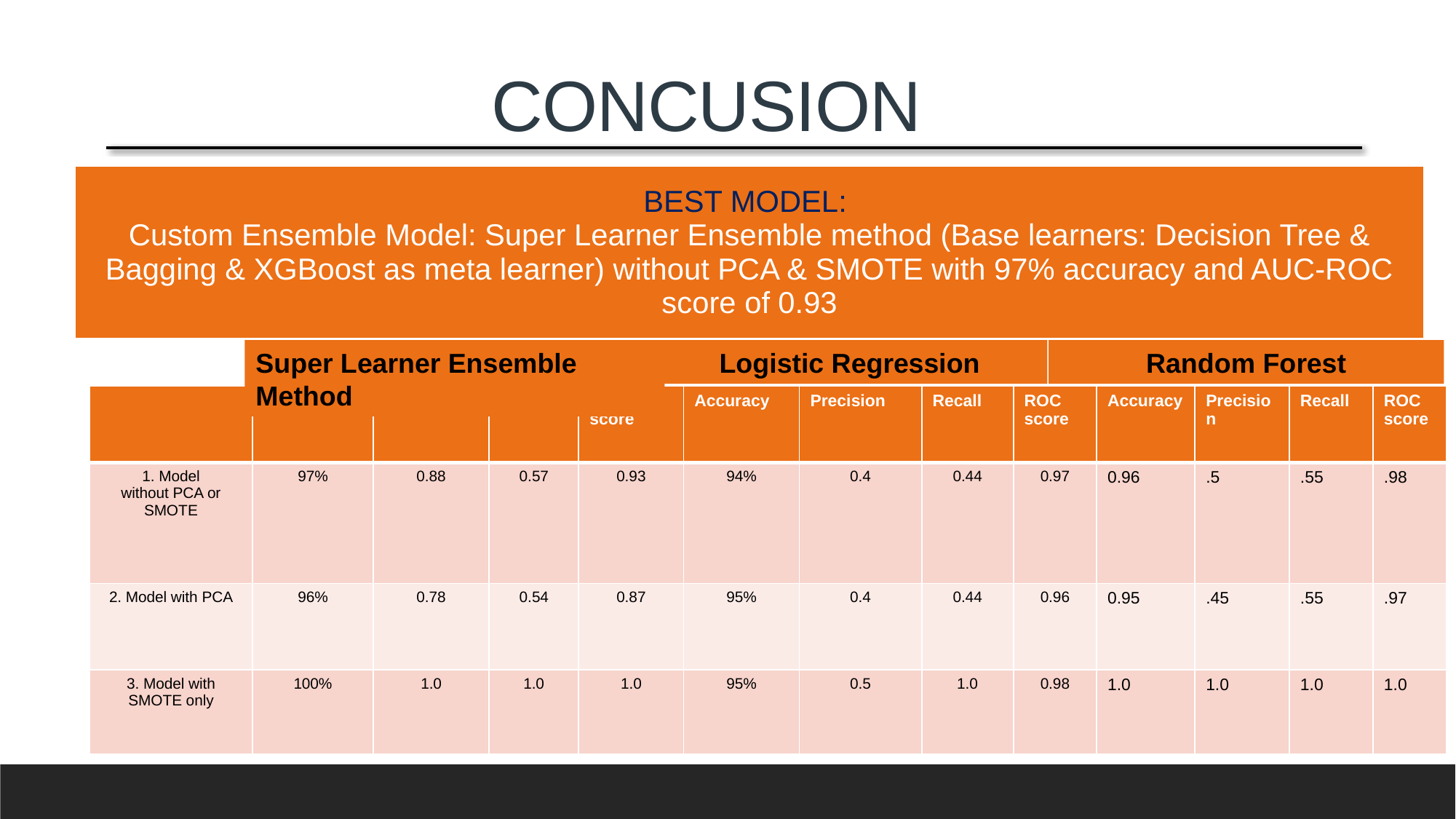

# CONCUSION
| BEST MODEL: Custom Ensemble Model: Super Learner Ensemble method (Base learners: Decision Tree & Bagging & XGBoost as meta learner) without PCA & SMOTE with 97% accuracy and AUC-ROC score of 0.93 |
| --- |
Random Forest
Logistic Regression
Super Learner Ensemble Method
|  | Accuracy | Precision | Recall | ROC score | Accuracy | Precision | Recall | ROC score | Accuracy | Precision | Recall | ROC score |
| --- | --- | --- | --- | --- | --- | --- | --- | --- | --- | --- | --- | --- |
| 1. Model without PCA or SMOTE | 97% | 0.88 | 0.57 | 0.93 | 94% | 0.4 | 0.44 | 0.97 | 0.96 | .5 | .55 | .98 |
| 2. Model with PCA | 96% | 0.78 | 0.54 | 0.87 | 95% | 0.4 | 0.44 | 0.96 | 0.95 | .45 | .55 | .97 |
| 3. Model with SMOTE only | 100% | 1.0 | 1.0 | 1.0 | 95% | 0.5 | 1.0 | 0.98 | 1.0 | 1.0 | 1.0 | 1.0 |